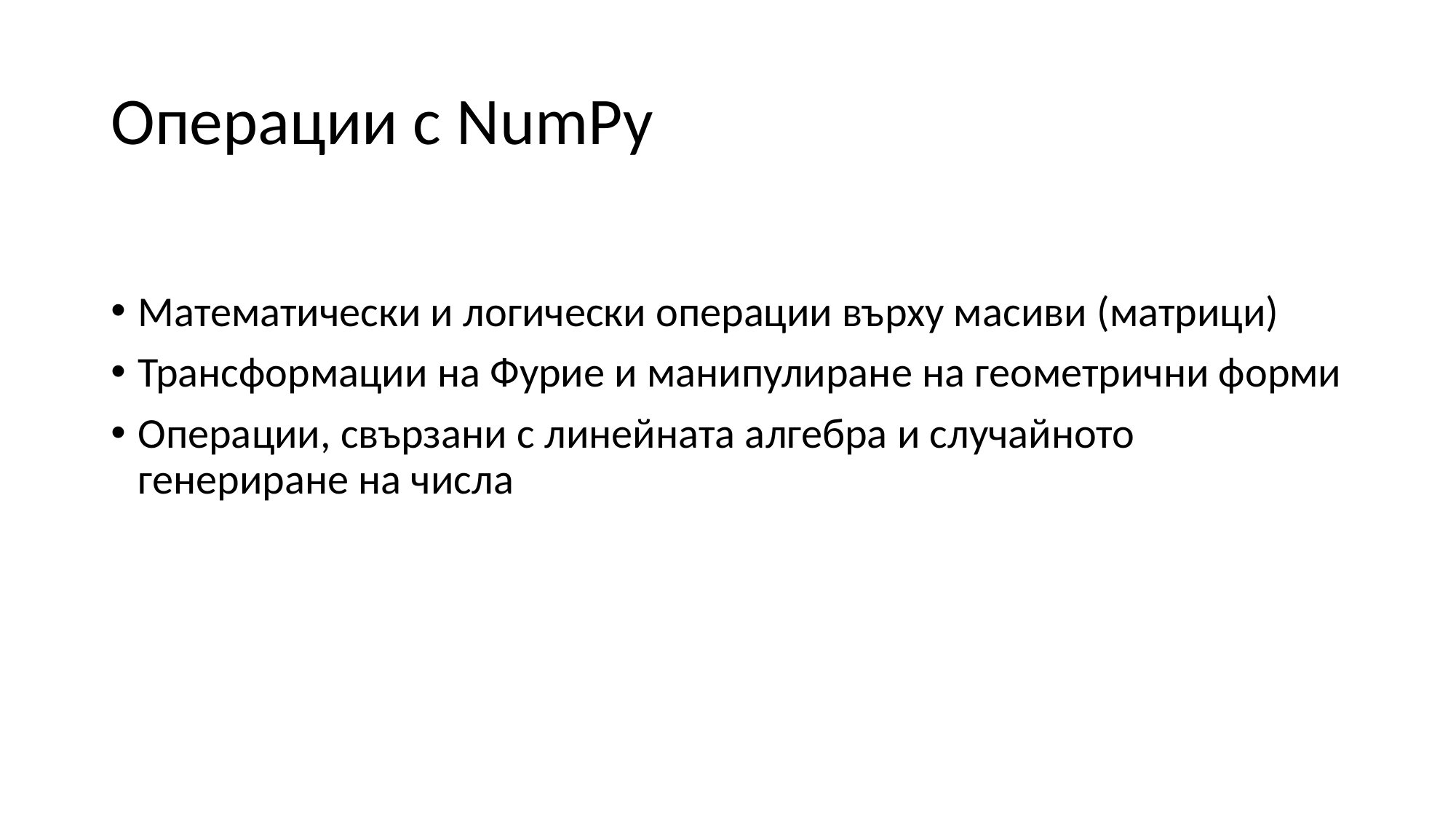

# Операции с NumPy

Математически и логически операции върху масиви (матрици)
Трансформации на Фурие и манипулиране на геометрични форми
Операции, свързани с линейната алгебра и случайното генериране на числа